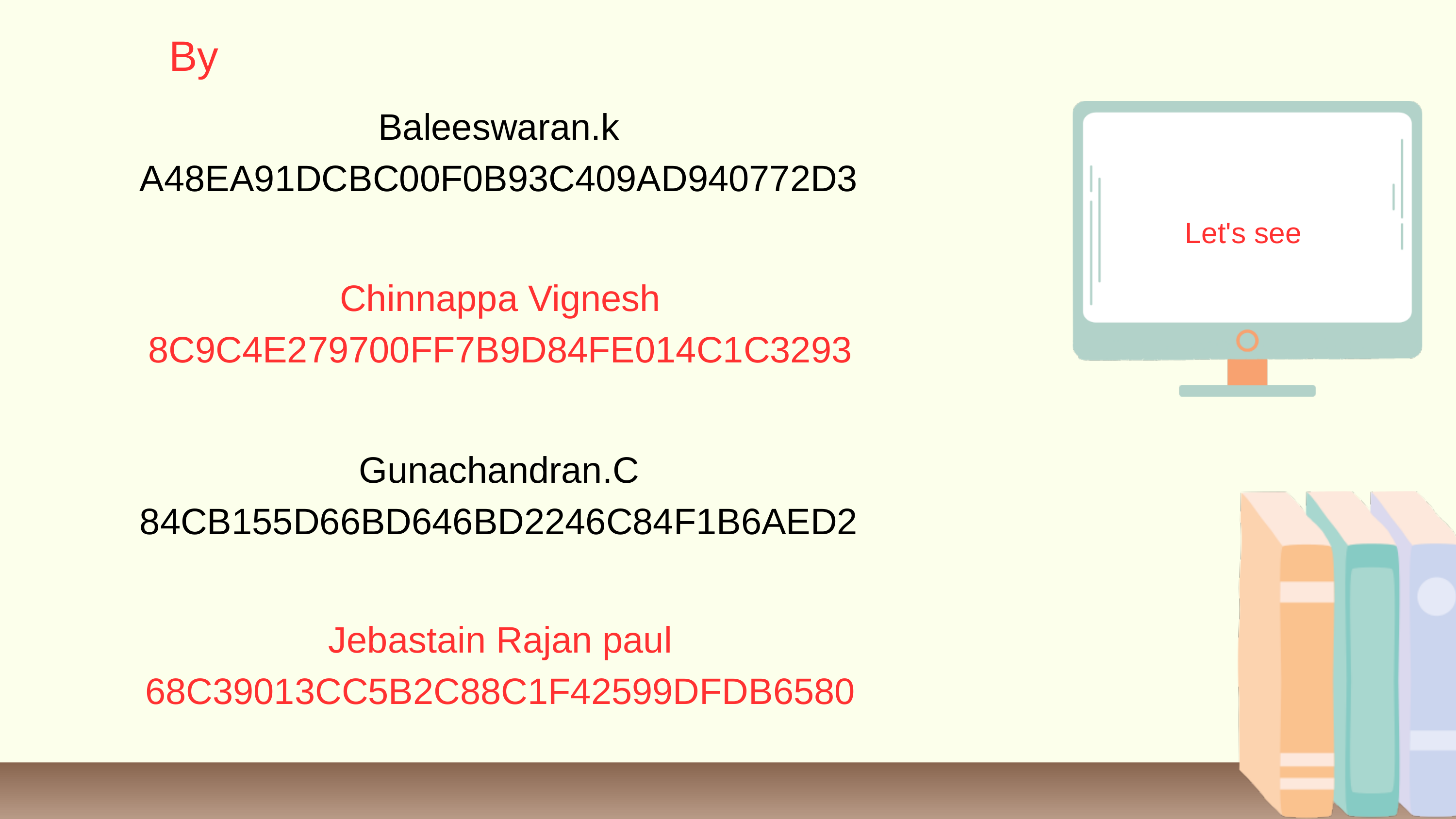

By
Baleeswaran.k
A48EA91DCBC00F0B93C409AD940772D3

Let's see
Chinnappa Vignesh
8C9C4E279700FF7B9D84FE014C1C3293

Gunachandran.C
84CB155D66BD646BD2246C84F1B6AED2

Jebastain Rajan paul
68C39013CC5B2C88C1F42599DFDB6580